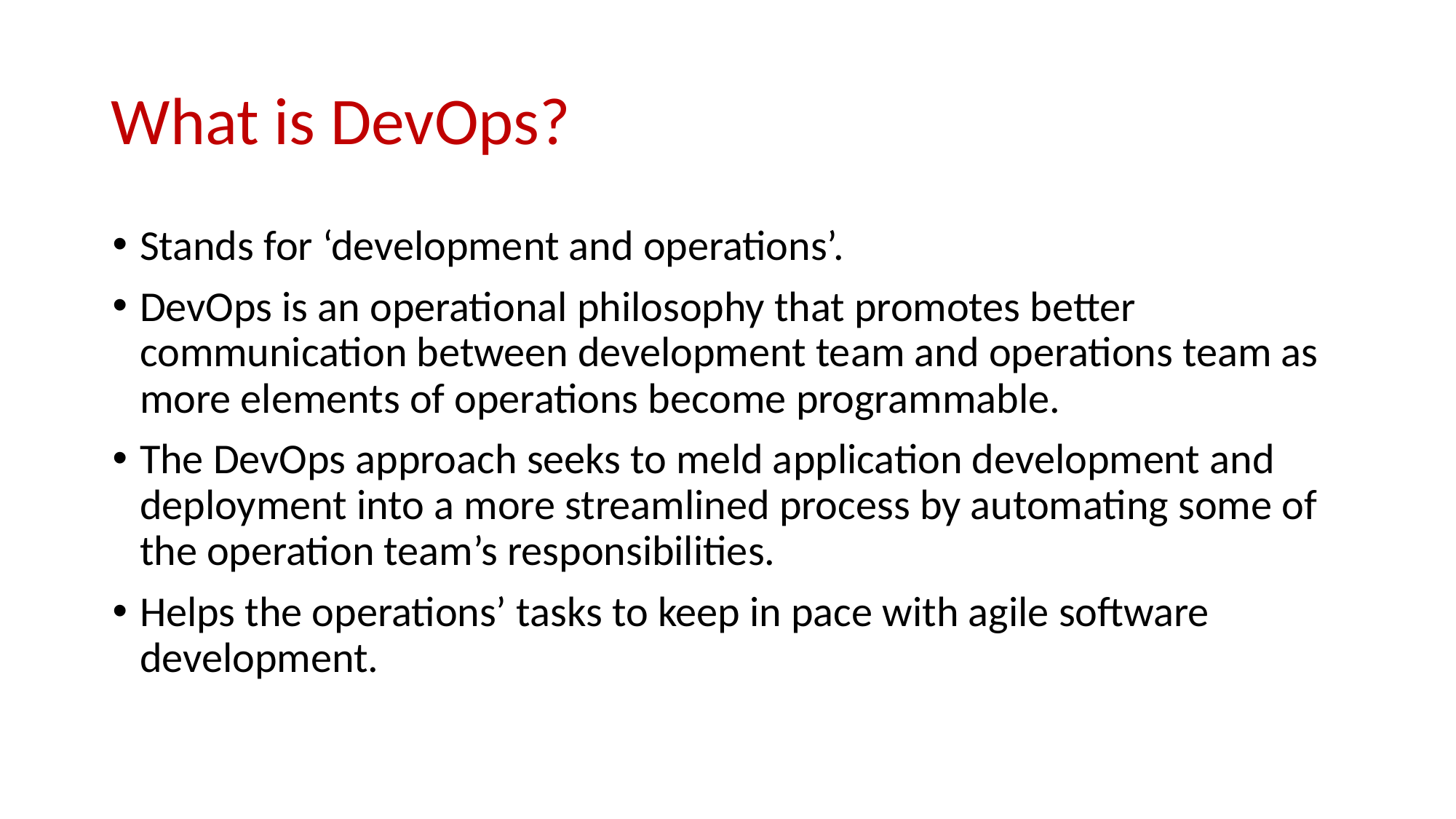

# What is DevOps?
Stands for ‘development and operations’.
DevOps is an operational philosophy that promotes better communication between development team and operations team as more elements of operations become programmable.
The DevOps approach seeks to meld application development and deployment into a more streamlined process by automating some of the operation team’s responsibilities.
Helps the operations’ tasks to keep in pace with agile software development.